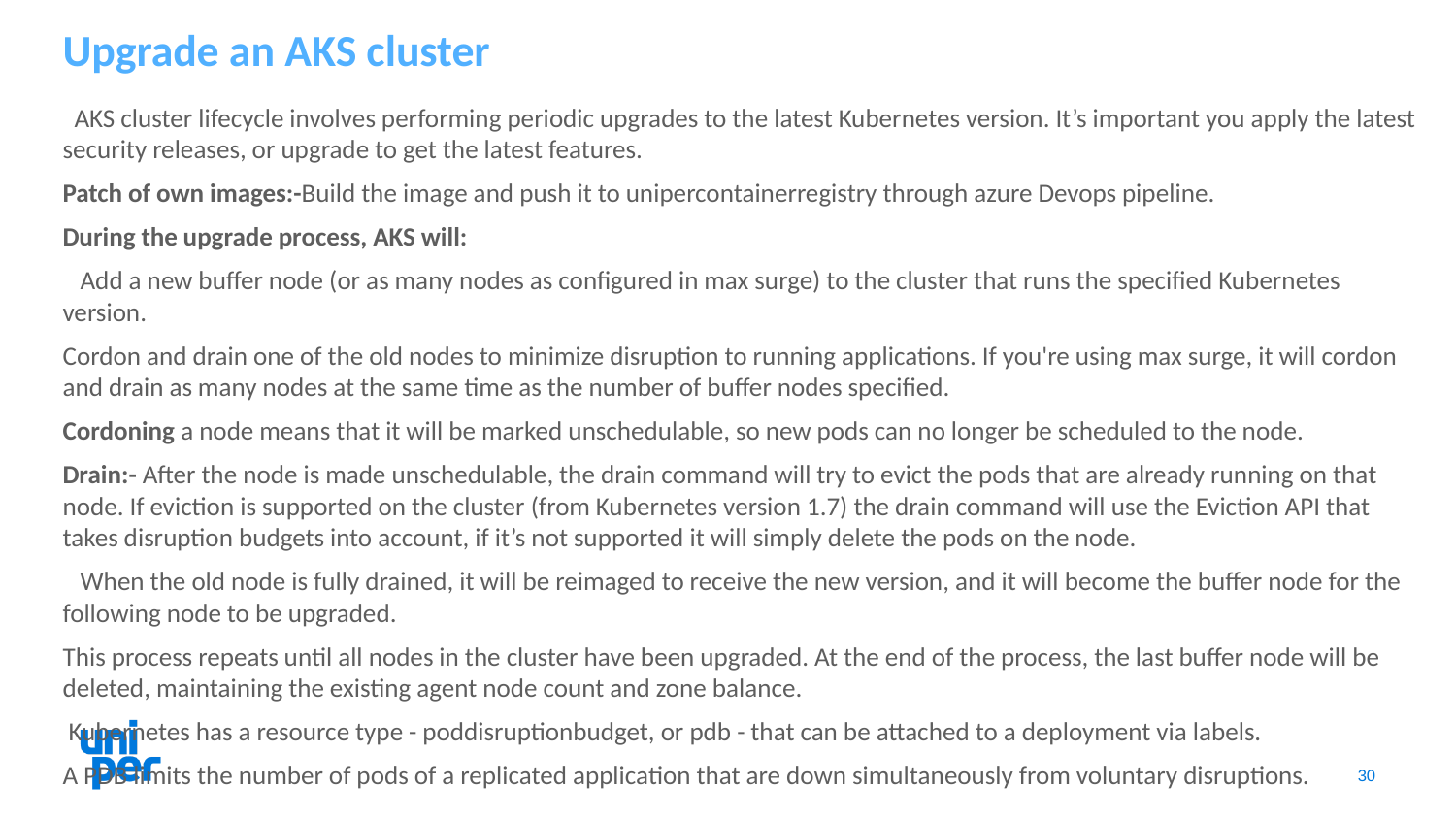

# Upgrade an AKS cluster
  AKS cluster lifecycle involves performing periodic upgrades to the latest Kubernetes version. It’s important you apply the latest security releases, or upgrade to get the latest features.
Patch of own images:-Build the image and push it to unipercontainerregistry through azure Devops pipeline.
During the upgrade process, AKS will:
   Add a new buffer node (or as many nodes as configured in max surge) to the cluster that runs the specified Kubernetes version.
Cordon and drain one of the old nodes to minimize disruption to running applications. If you're using max surge, it will cordon and drain as many nodes at the same time as the number of buffer nodes specified.
Cordoning a node means that it will be marked unschedulable, so new pods can no longer be scheduled to the node.
Drain:- After the node is made unschedulable, the drain command will try to evict the pods that are already running on that node. If eviction is supported on the cluster (from Kubernetes version 1.7) the drain command will use the Eviction API that takes disruption budgets into account, if it’s not supported it will simply delete the pods on the node.
   When the old node is fully drained, it will be reimaged to receive the new version, and it will become the buffer node for the following node to be upgraded.
This process repeats until all nodes in the cluster have been upgraded. At the end of the process, the last buffer node will be deleted, maintaining the existing agent node count and zone balance.
 Kubernetes has a resource type - poddisruptionbudget, or pdb - that can be attached to a deployment via labels.
A PDB limits the number of pods of a replicated application that are down simultaneously from voluntary disruptions.
30